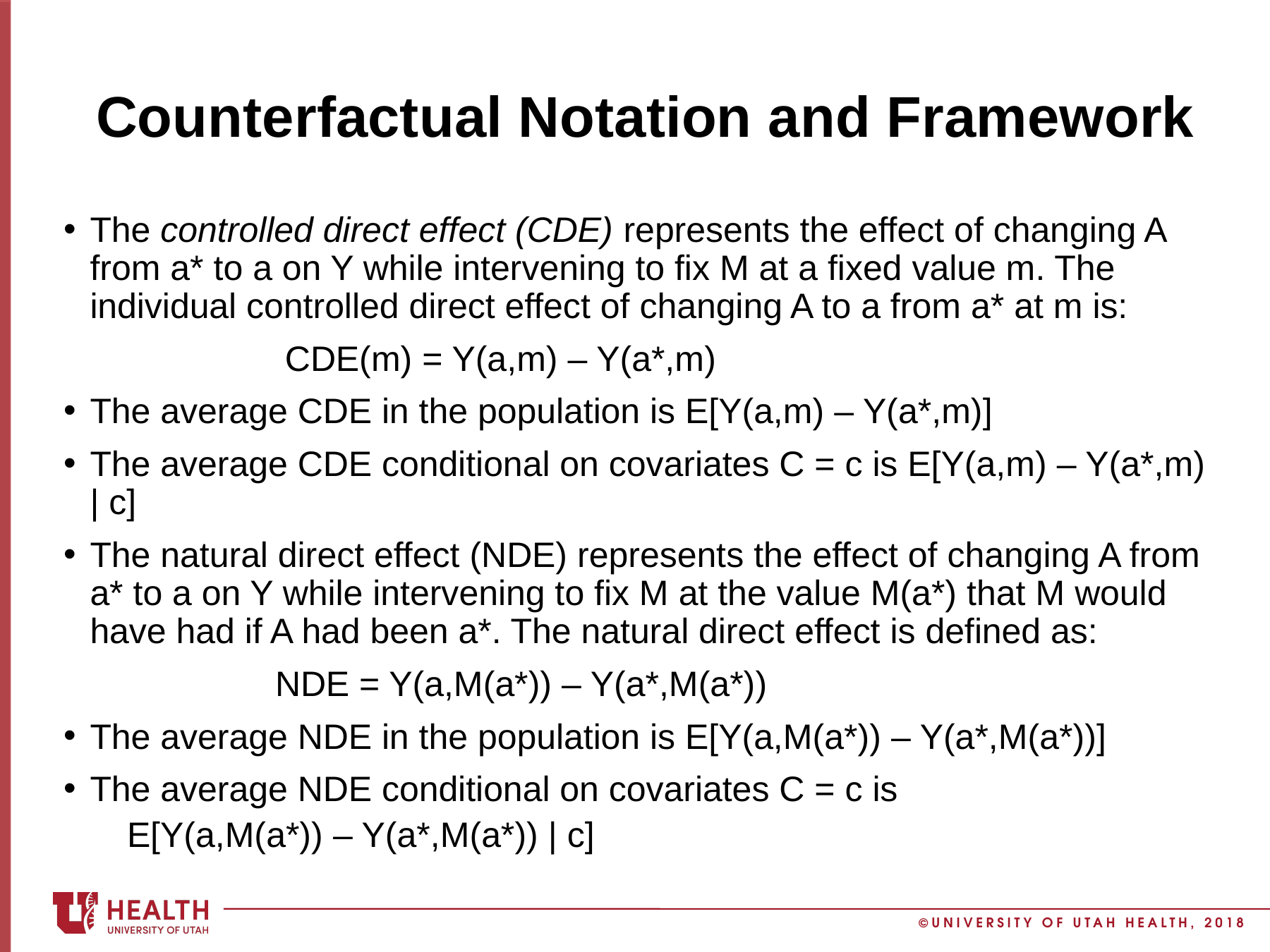

11
# Counterfactual Notation and Framework
The controlled direct effect (CDE) represents the effect of changing A from a* to a on Y while intervening to fix M at a fixed value m. The individual controlled direct effect of changing A to a from a* at m is:
		 CDE(m) = Y(a,m) – Y(a*,m)
The average CDE in the population is E[Y(a,m) – Y(a*,m)]
The average CDE conditional on covariates C = c is E[Y(a,m) – Y(a*,m) | c]
The natural direct effect (NDE) represents the effect of changing A from a* to a on Y while intervening to fix M at the value M(a*) that M would have had if A had been a*. The natural direct effect is defined as:
		NDE = Y(a,M(a*)) – Y(a*,M(a*))
The average NDE in the population is E[Y(a,M(a*)) – Y(a*,M(a*))]
The average NDE conditional on covariates C = c is
E[Y(a,M(a*)) – Y(a*,M(a*)) | c]